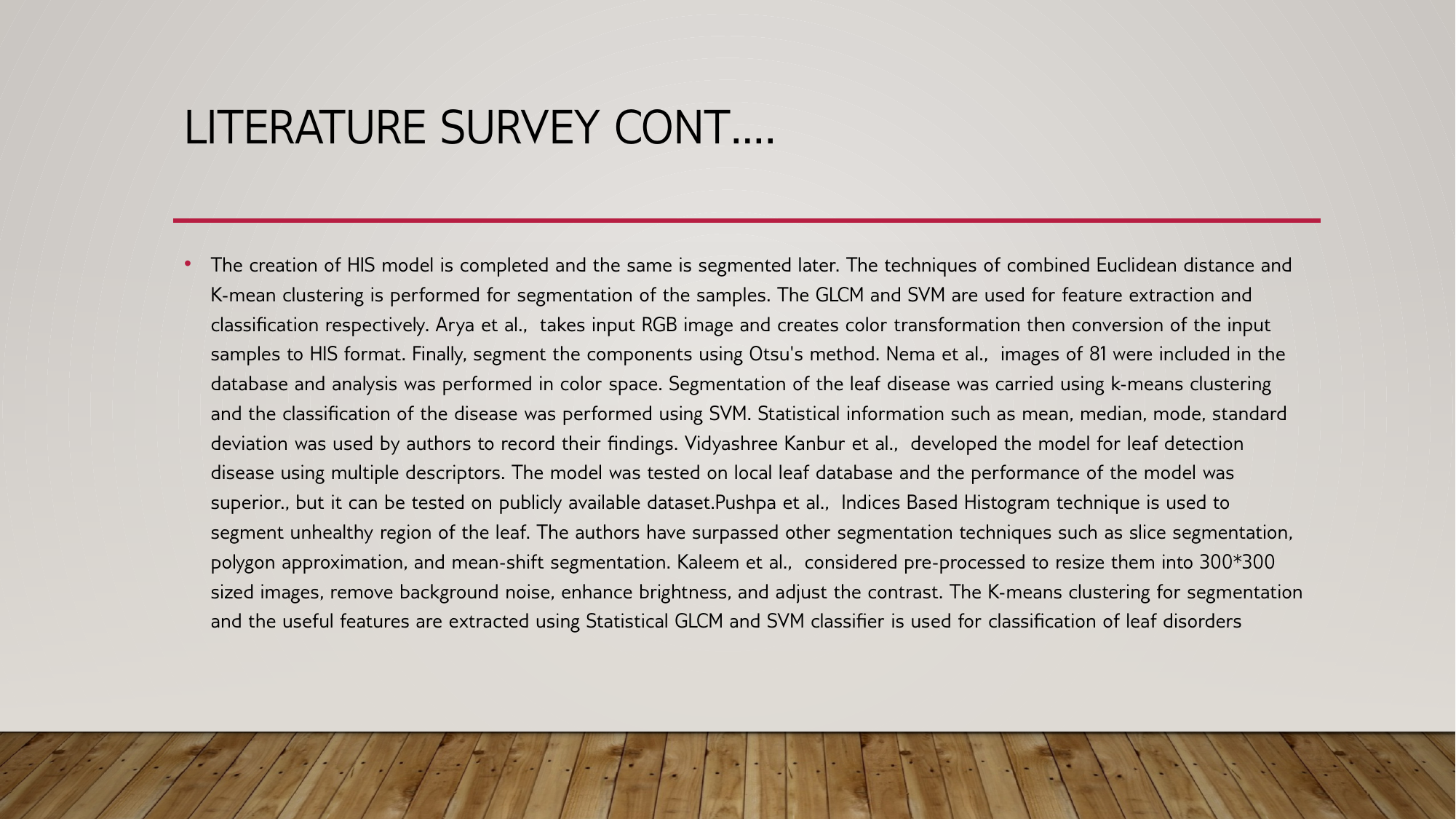

# LITERATURE SURVEY cont….
The creation of HIS model is completed and the same is segmented later. The techniques of combined Euclidean distance and K-mean clustering is performed for segmentation of the samples. The GLCM and SVM are used for feature extraction and classification respectively. Arya et al.,  takes input RGB image and creates color transformation then conversion of the input samples to HIS format. Finally, segment the components using Otsu's method. Nema et al.,  images of 81 were included in the database and analysis was performed in color space. Segmentation of the leaf disease was carried using k-means clustering and the classification of the disease was performed using SVM. Statistical information such as mean, median, mode, standard deviation was used by authors to record their findings. Vidyashree Kanbur et al.,  developed the model for leaf detection disease using multiple descriptors. The model was tested on local leaf database and the performance of the model was superior., but it can be tested on publicly available dataset.Pushpa et al.,  Indices Based Histogram technique is used to segment unhealthy region of the leaf. The authors have surpassed other segmentation techniques such as slice segmentation, polygon approximation, and mean-shift segmentation. Kaleem et al.,  considered pre-processed to resize them into 300*300 sized images, remove background noise, enhance brightness, and adjust the contrast. The K-means clustering for segmentation and the useful features are extracted using Statistical GLCM and SVM classifier is used for classification of leaf disorders